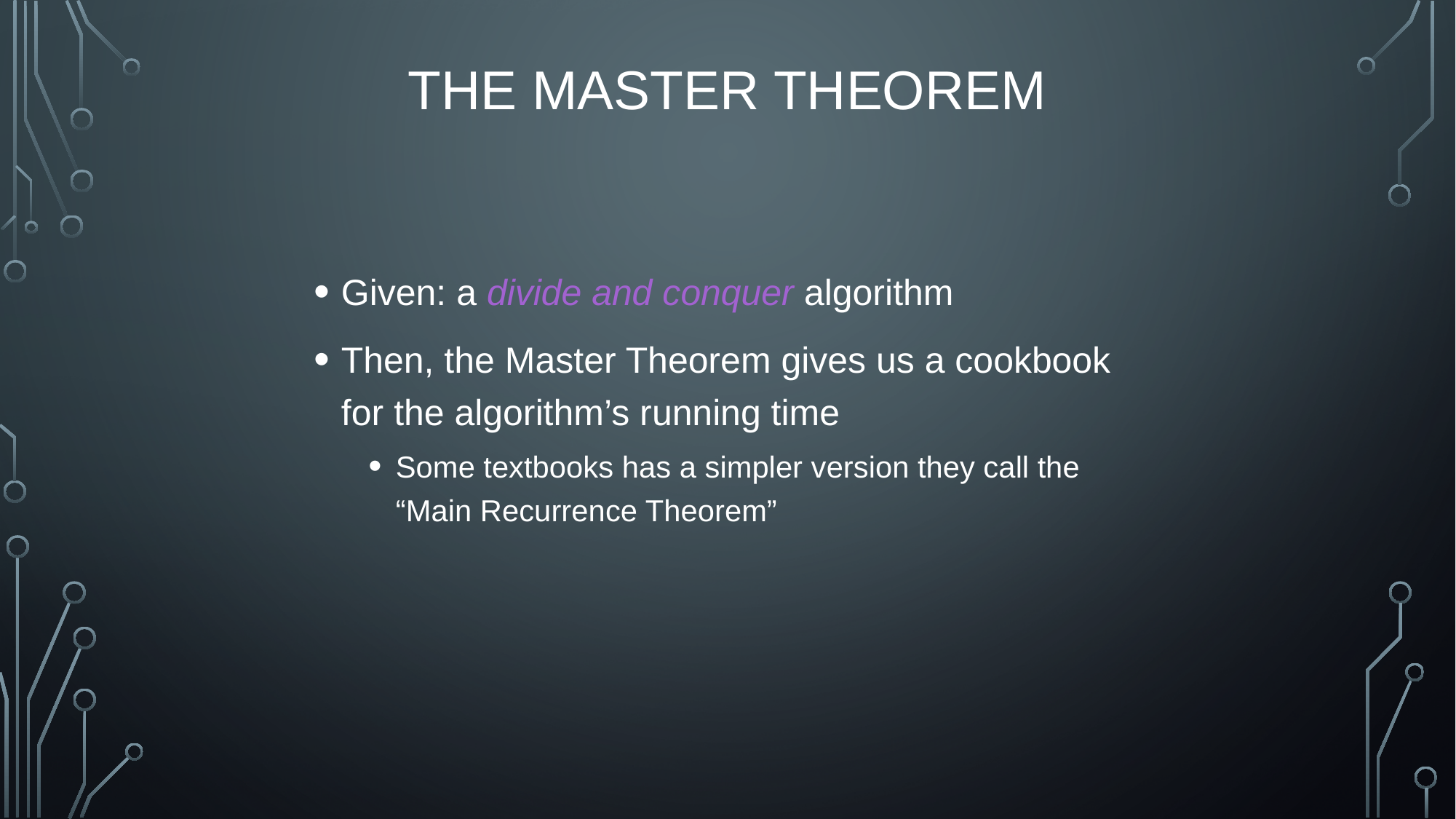

# The Master Theorem
Given: a divide and conquer algorithm
Then, the Master Theorem gives us a cookbook for the algorithm’s running time
Some textbooks has a simpler version they call the “Main Recurrence Theorem”